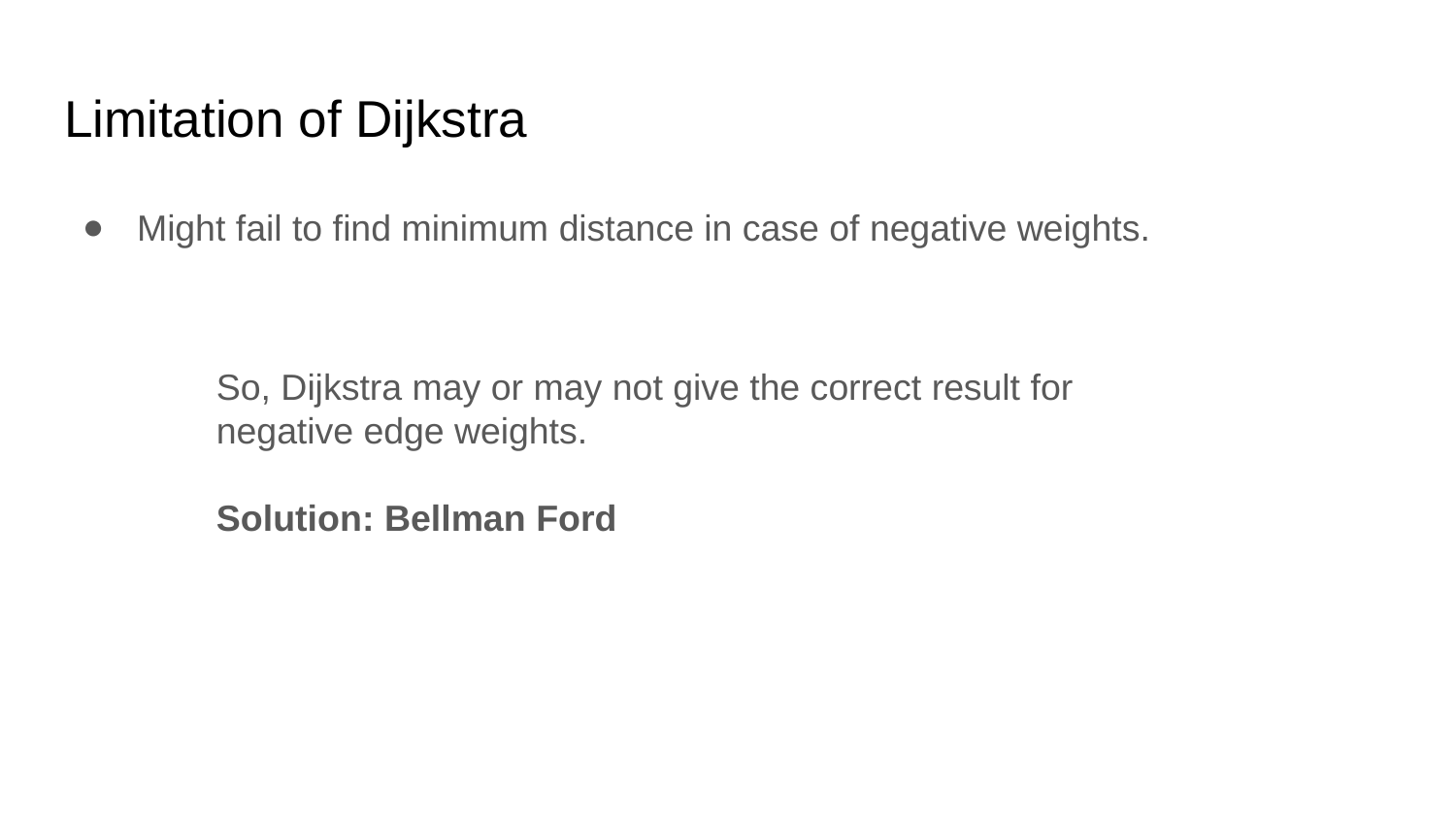

# Limitation of Dijkstra
Might fail to find minimum distance in case of negative weights.

So, Dijkstra may or may not give the correct result for negative edge weights.

Solution: Bellman Ford